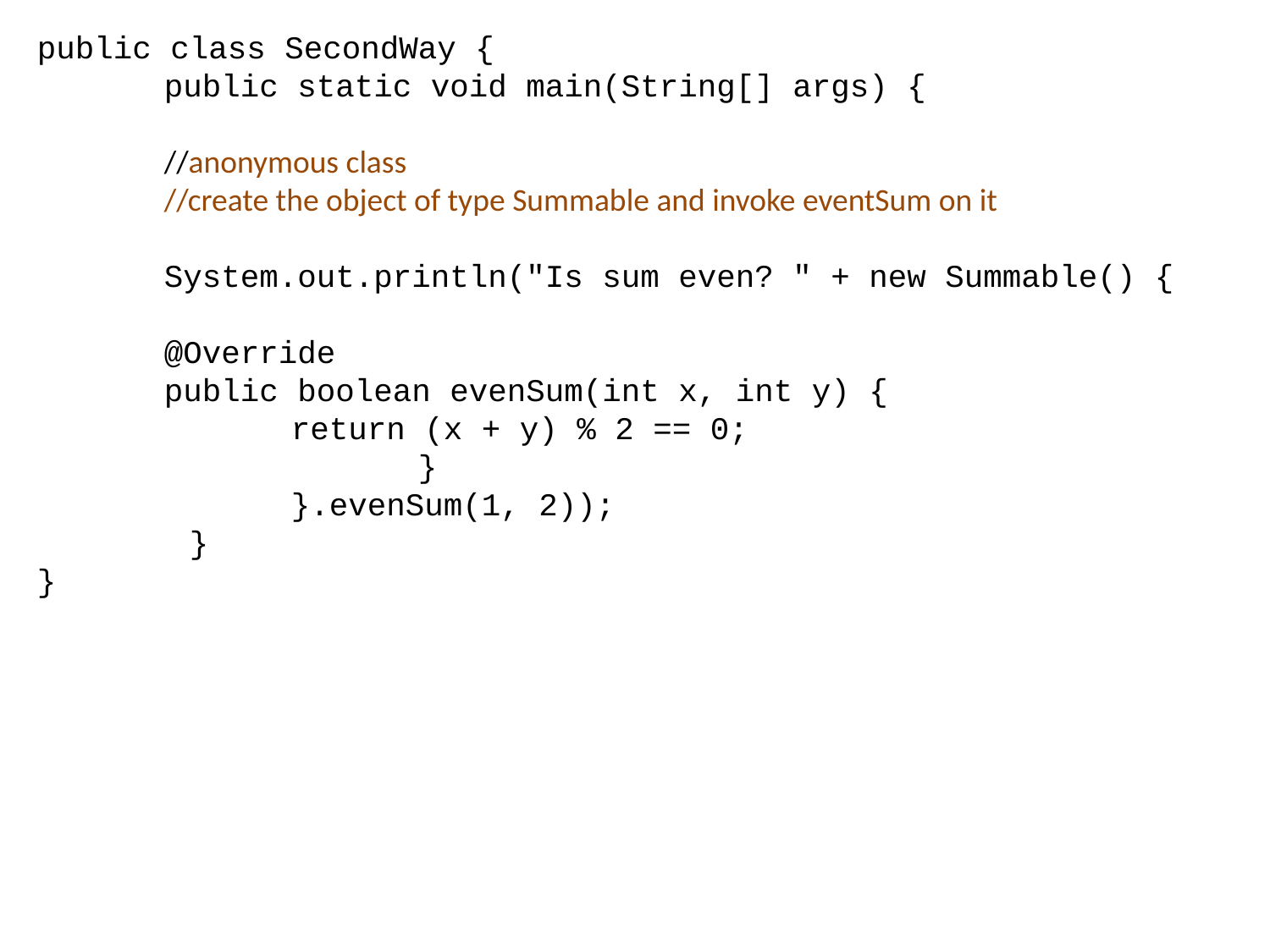

public class SecondWay {
	public static void main(String[] args) {

	//anonymous class
	//create the object of type Summable and invoke eventSum on it

	System.out.println("Is sum even? " + new Summable() {

	@Override
	public boolean evenSum(int x, int y) {
		return (x + y) % 2 == 0;
			}
	 	}.evenSum(1, 2));
        }
}